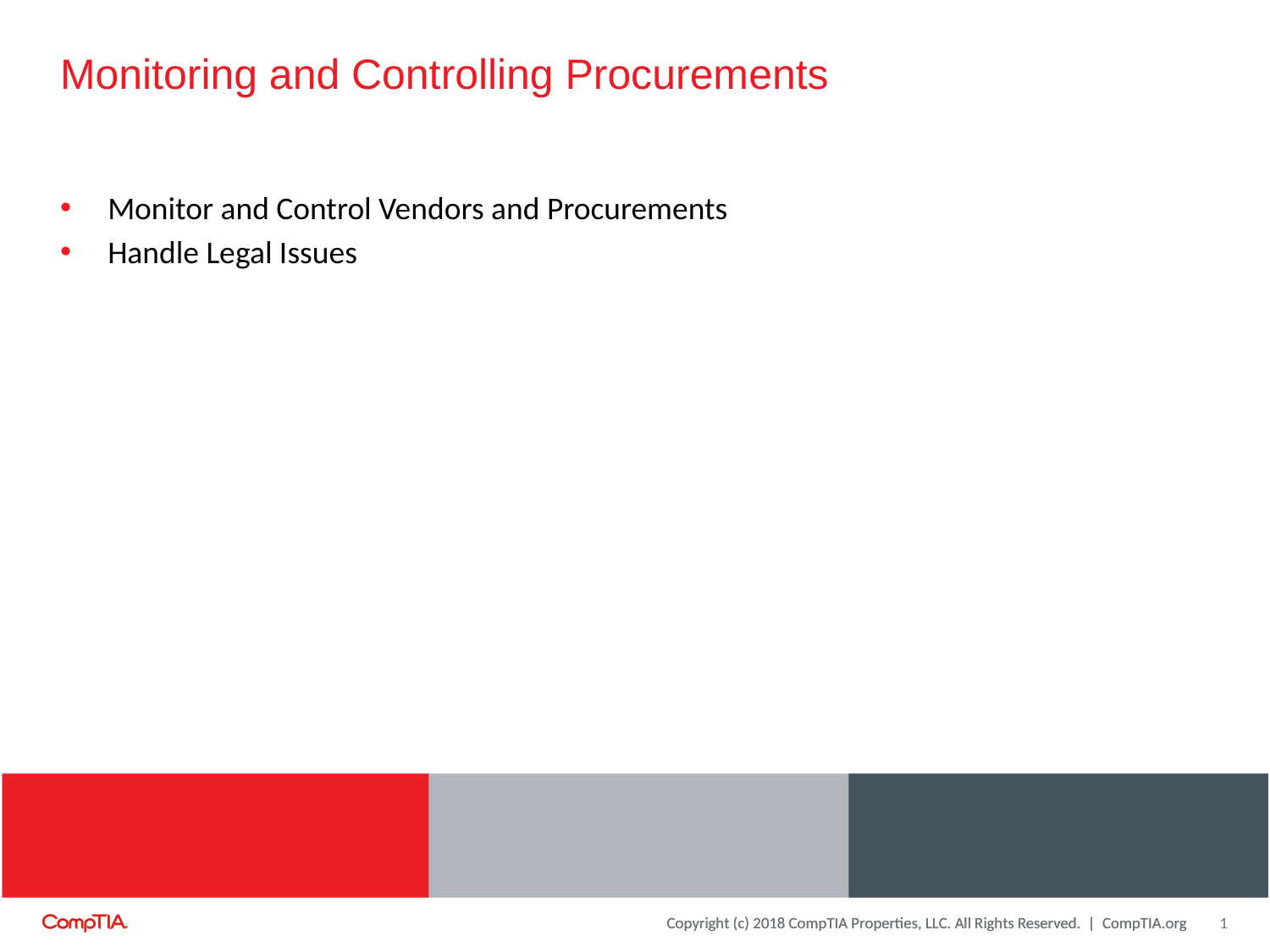

# Monitoring and Controlling Procurements
Monitor and Control Vendors and Procurements
Handle Legal Issues
1